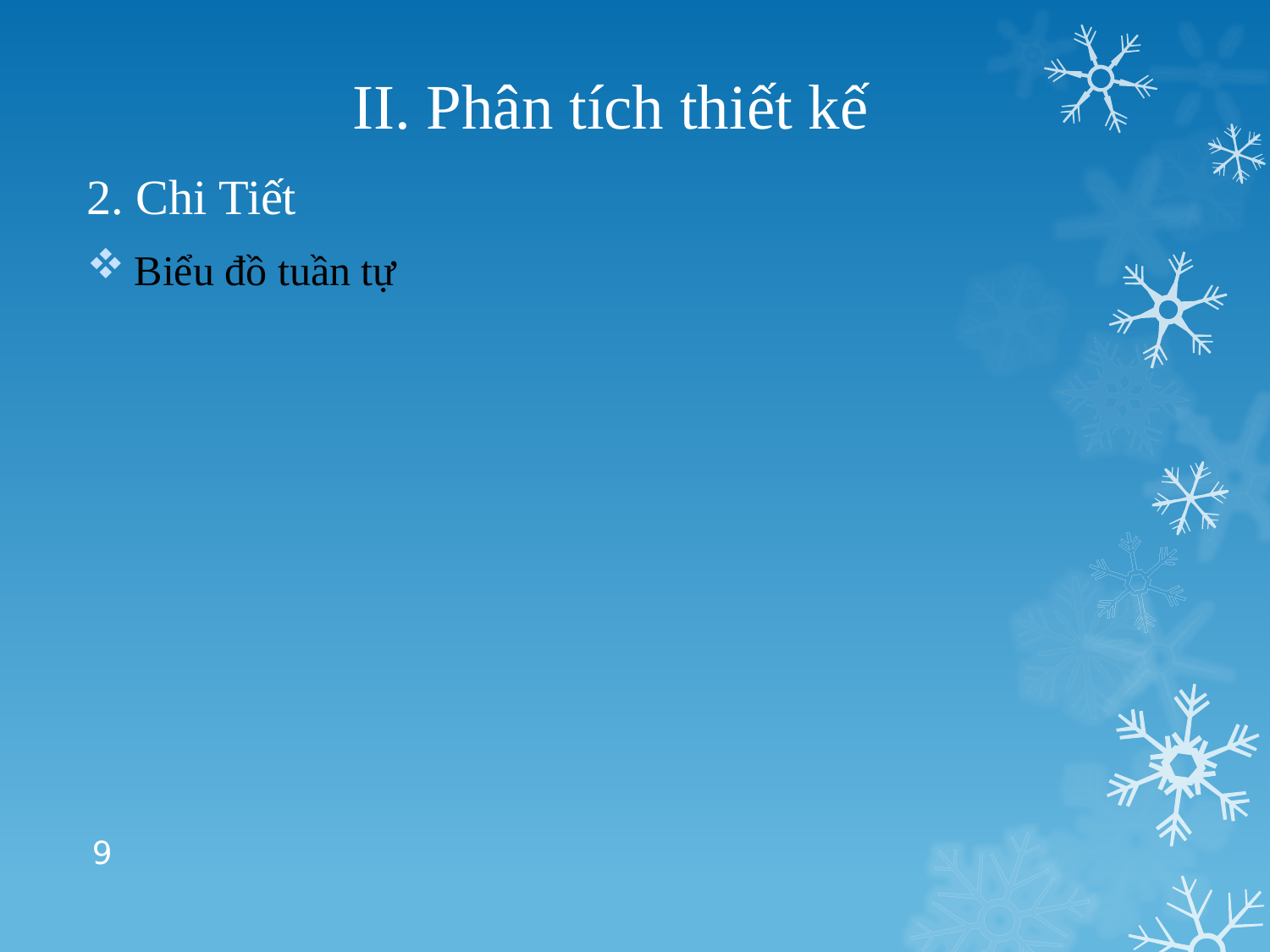

# II. Phân tích thiết kế
2. Chi Tiết
Biểu đồ tuần tự

9